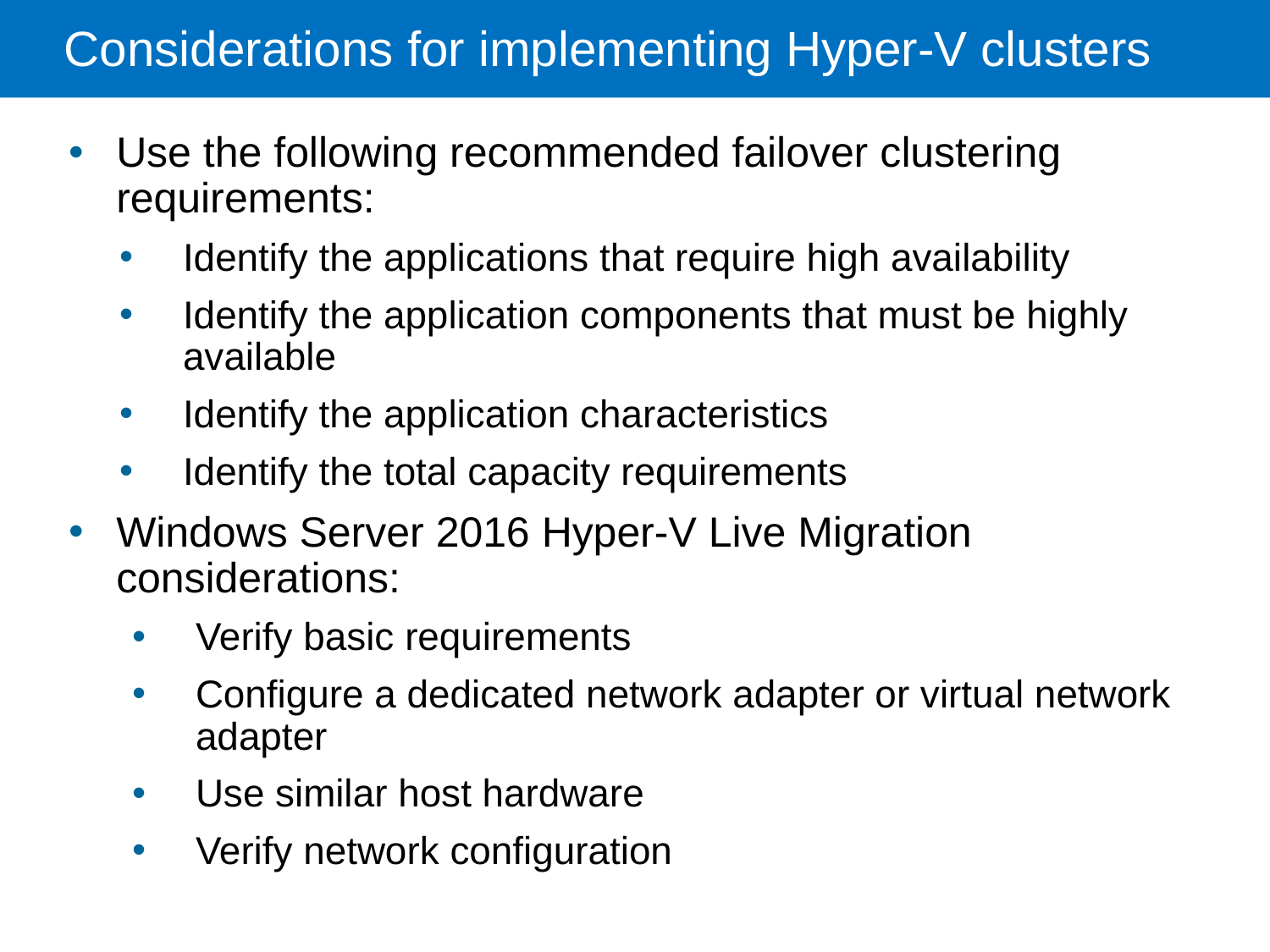

# Considerations for implementing Hyper-V clusters
Use the following recommended failover clustering requirements:
Identify the applications that require high availability
Identify the application components that must be highly available
Identify the application characteristics
Identify the total capacity requirements
Windows Server 2016 Hyper-V Live Migration considerations:
Verify basic requirements
Configure a dedicated network adapter or virtual network adapter
Use similar host hardware
Verify network configuration